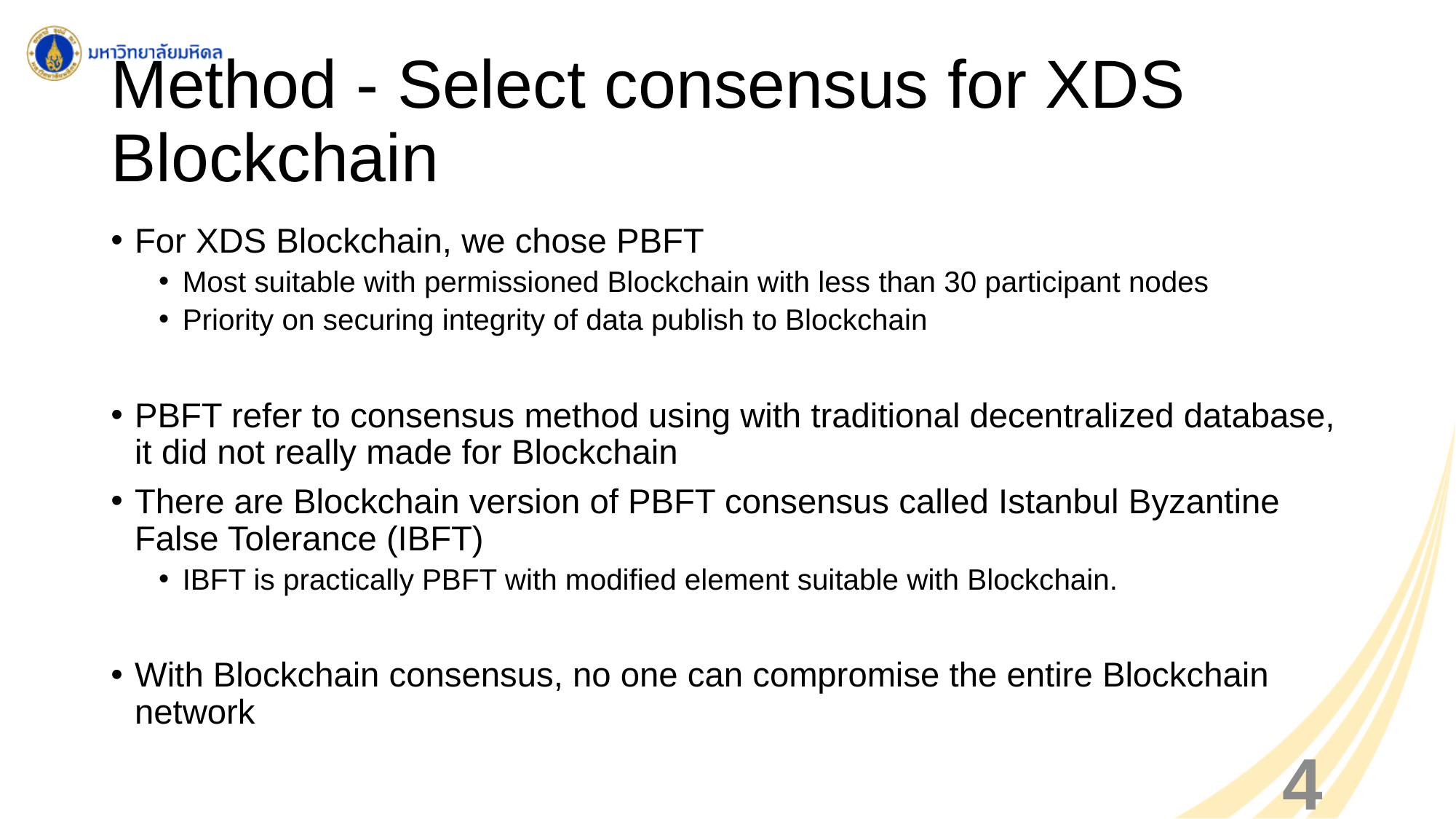

# Method - Select consensus for XDS Blockchain
For XDS Blockchain, we chose PBFT
Most suitable with permissioned Blockchain with less than 30 participant nodes
Priority on securing integrity of data publish to Blockchain

PBFT refer to consensus method using with traditional decentralized database, it did not really made for Blockchain
There are Blockchain version of PBFT consensus called Istanbul Byzantine False Tolerance (IBFT)
IBFT is practically PBFT with modified element suitable with Blockchain.

With Blockchain consensus, no one can compromise the entire Blockchain network

44